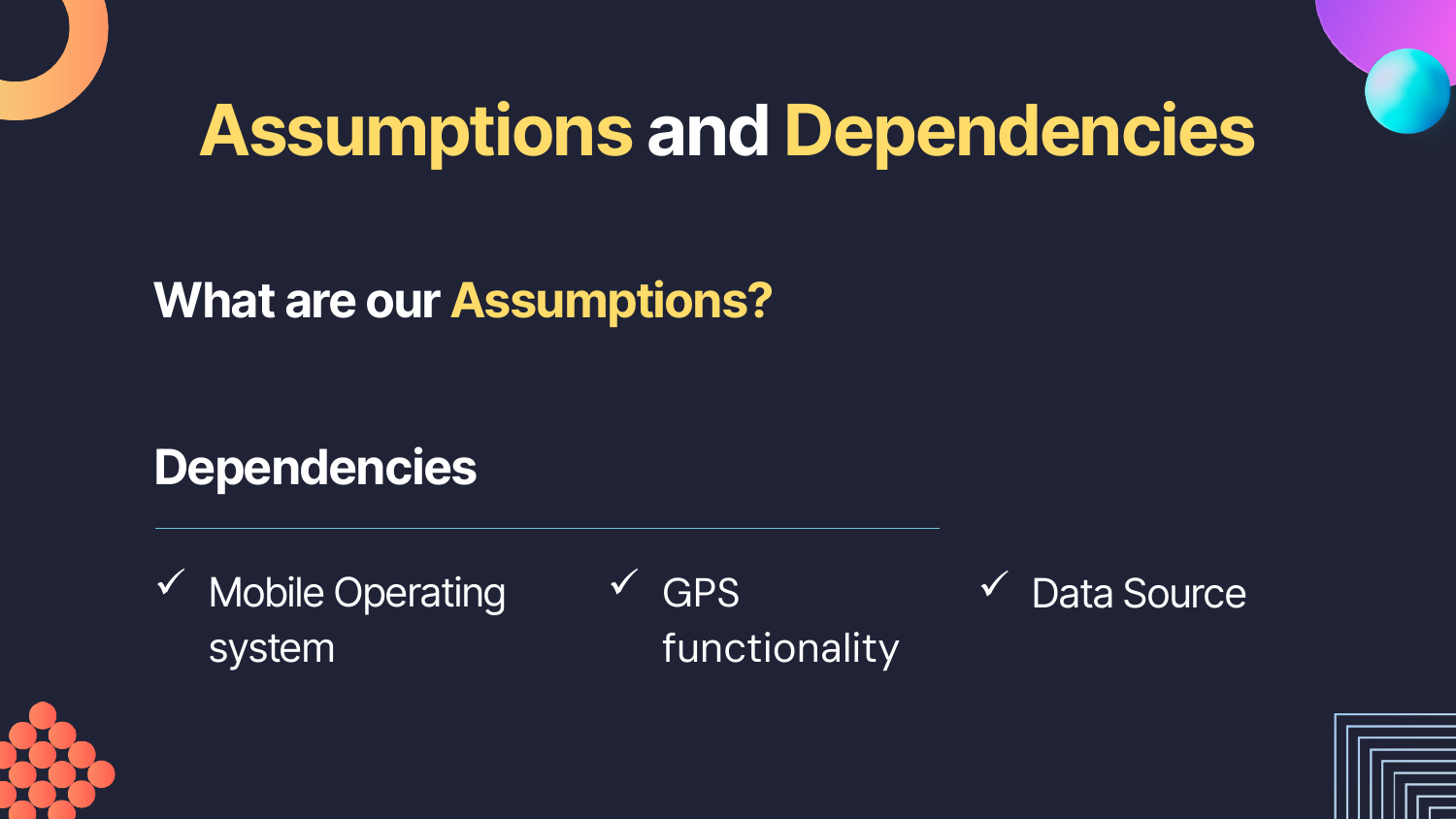

# Assumptions and Dependencies
What are our Assumptions?
Dependencies
Data Source
Mobile Operating system
GPS functionality